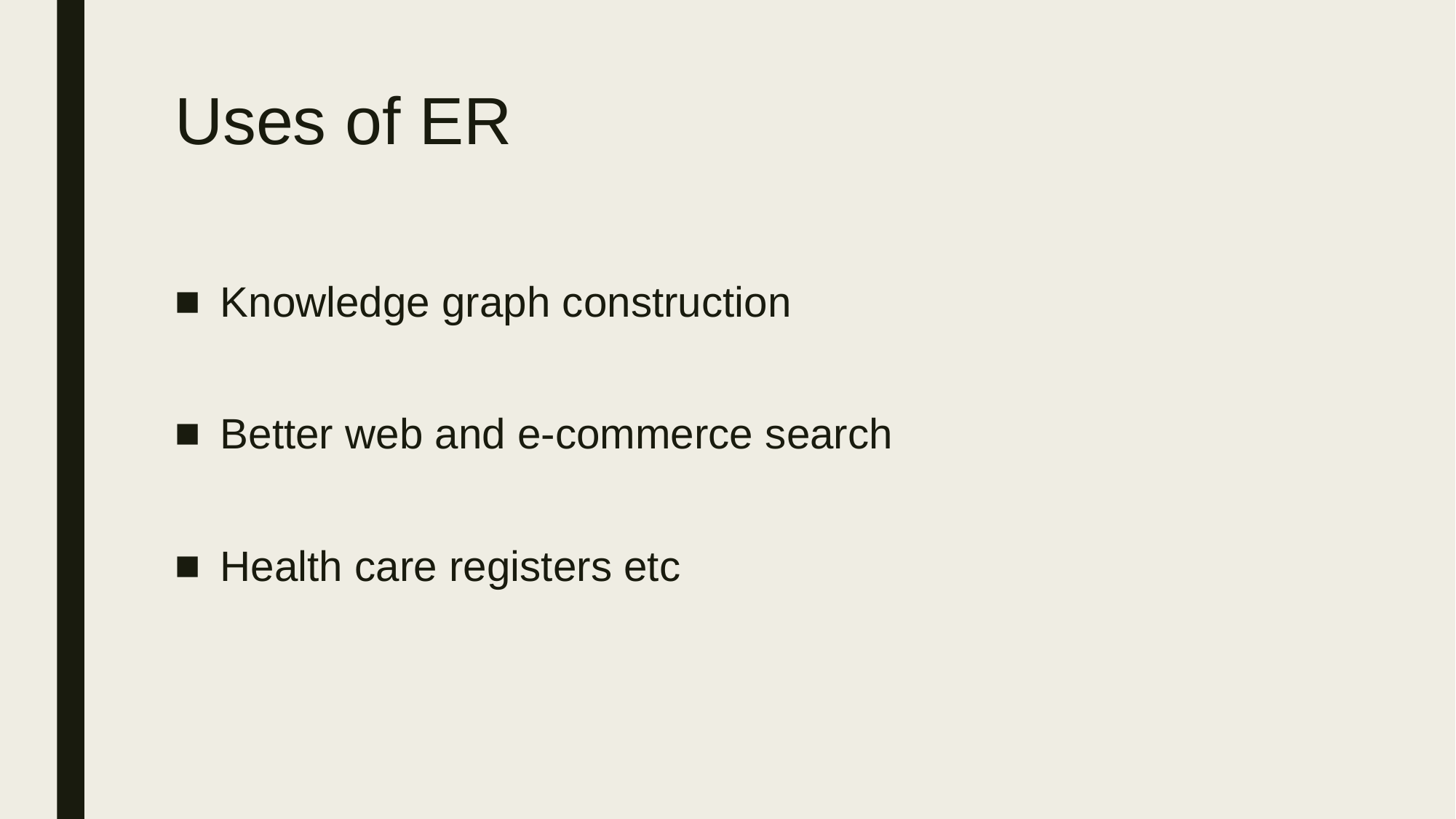

# Uses of ER
Knowledge graph construction

Better web and e-commerce search

Health care registers etc